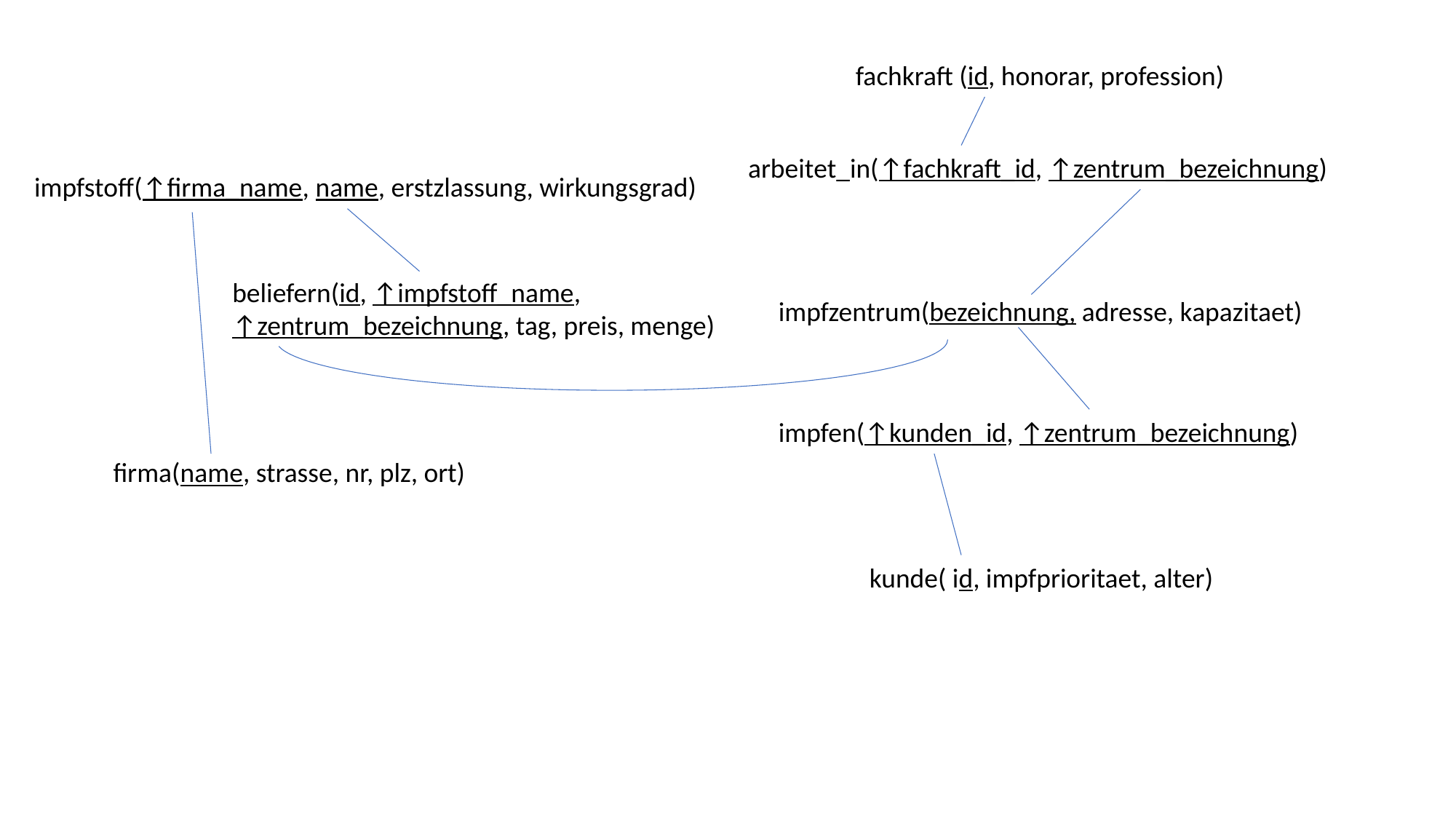

fachkraft (id, honorar, profession)
arbeitet_in(↑fachkraft_id, ↑zentrum_bezeichnung)
impfstoff(↑firma_name, name, erstzlassung, wirkungsgrad)
beliefern(id, ↑impfstoff_name, ↑zentrum_bezeichnung, tag, preis, menge)
impfzentrum(bezeichnung, adresse, kapazitaet)

impfen(↑kunden_id, ↑zentrum_bezeichnung)
firma(name, strasse, nr, plz, ort)
kunde( id, impfprioritaet, alter)